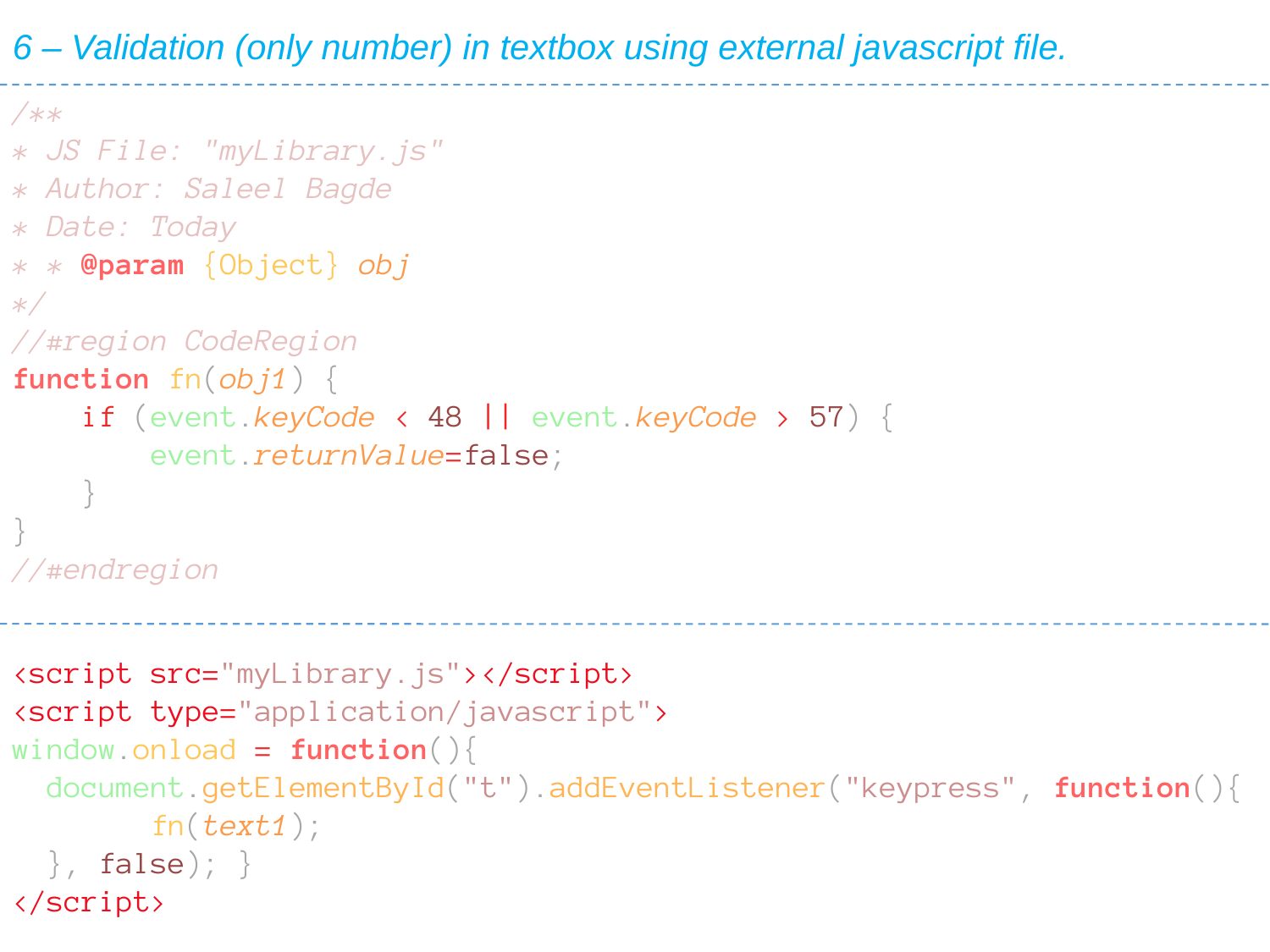

6 – Validation (only number) in textbox using external javascript file.
/**
* JS File: "myLibrary.js"
* Author: Saleel Bagde
* Date: Today
* * @param {Object} obj
*/
//#region CodeRegion
function fn(obj1) {
    if (event.keyCode < 48 || event.keyCode > 57) {
        event.returnValue=false;
    }
}
//#endregion
<script src="myLibrary.js"></script>
<script type="application/javascript">
window.onload = function(){
  document.getElementById("t").addEventListener("keypress", function(){
        fn(text1);
  }, false); }
</script>